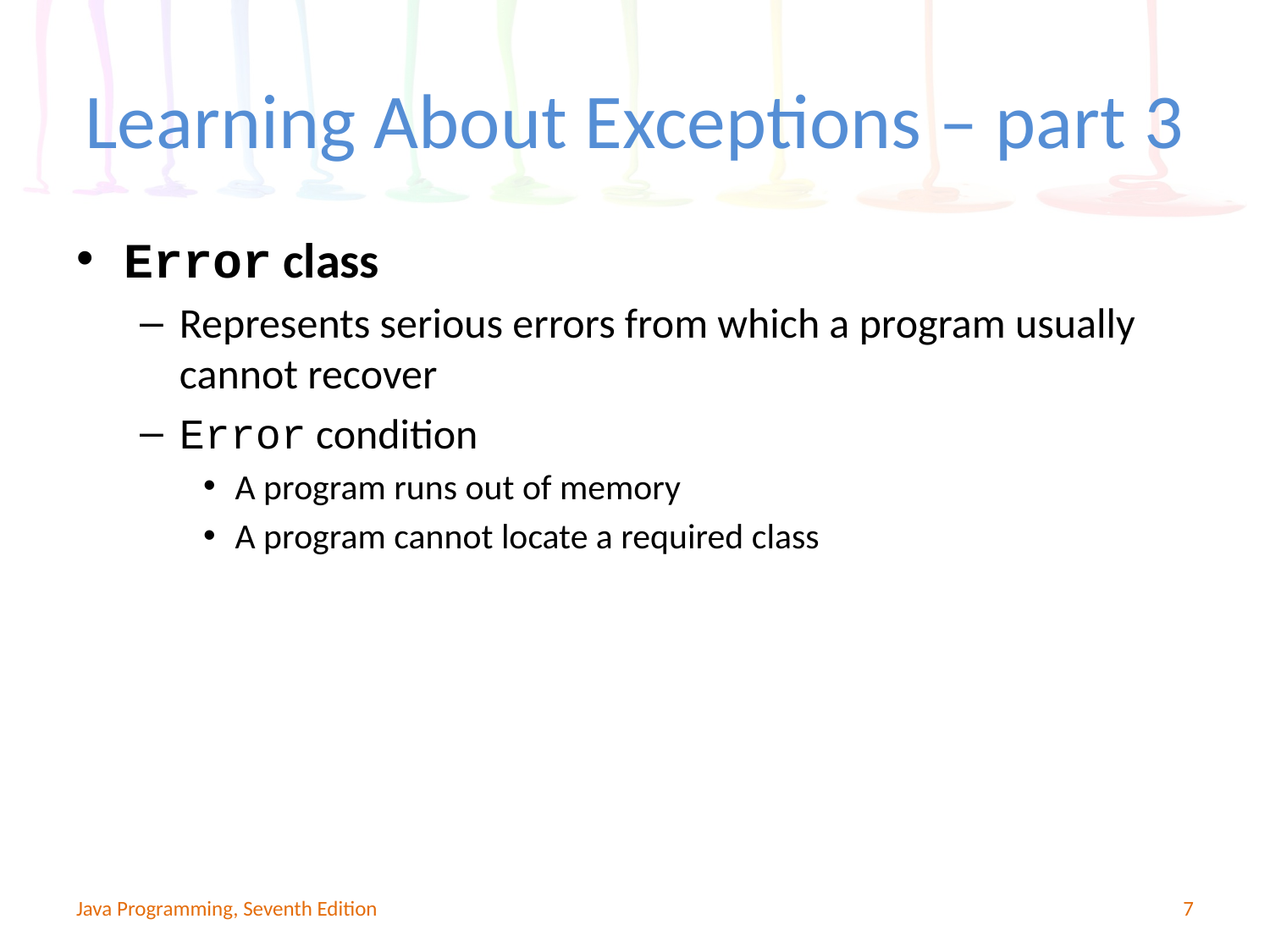

# Learning About Exceptions – part 3
Error class
Represents serious errors from which a program usually cannot recover
Error condition
A program runs out of memory
A program cannot locate a required class
Java Programming, Seventh Edition
7